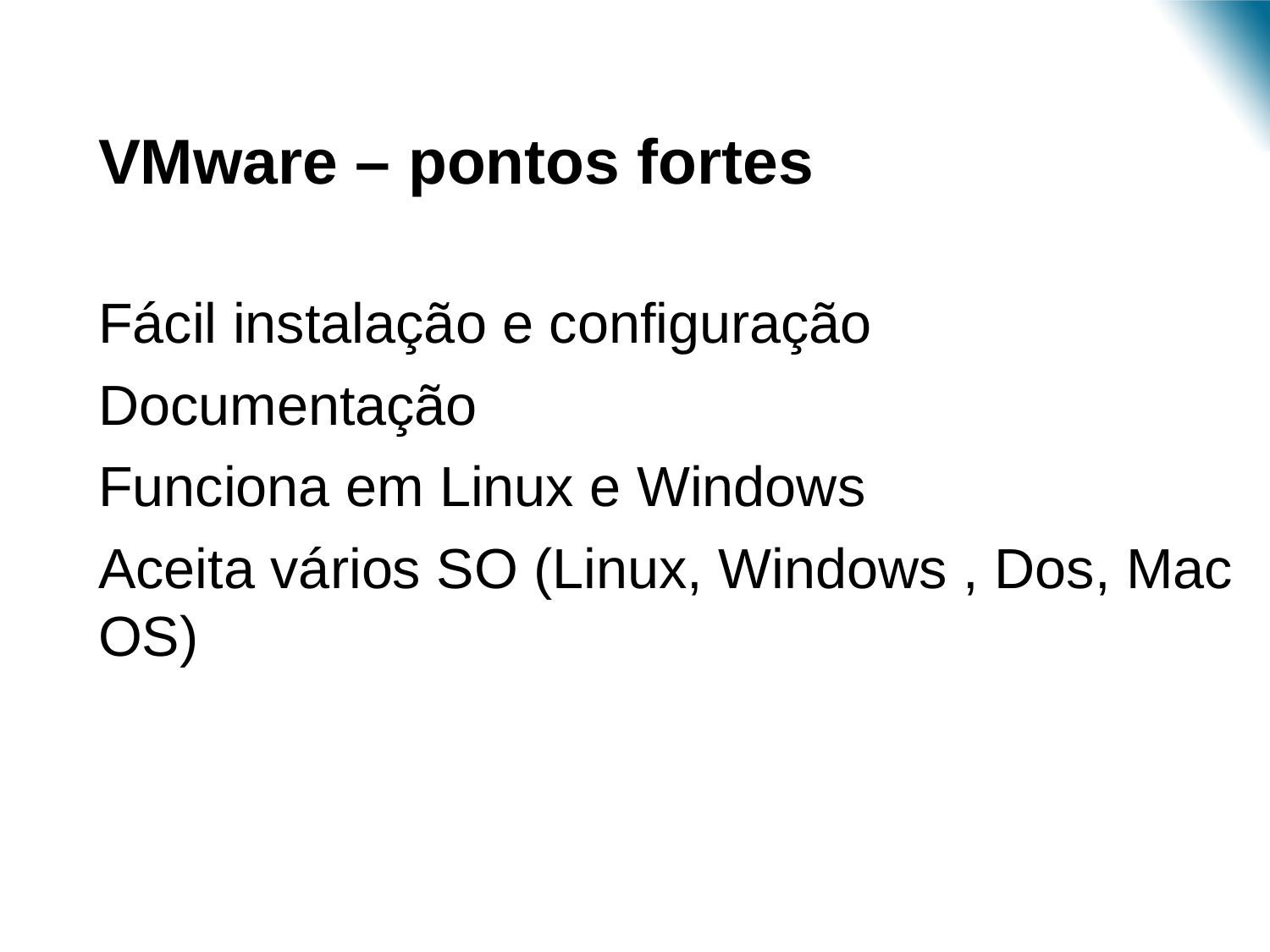

Virtualização – Estudo de Caso
VMware – pontos fortes
Fácil instalação e configuração
Documentação
Funciona em Linux e Windows
Aceita vários SO (Linux, Windows , Dos, Mac OS)